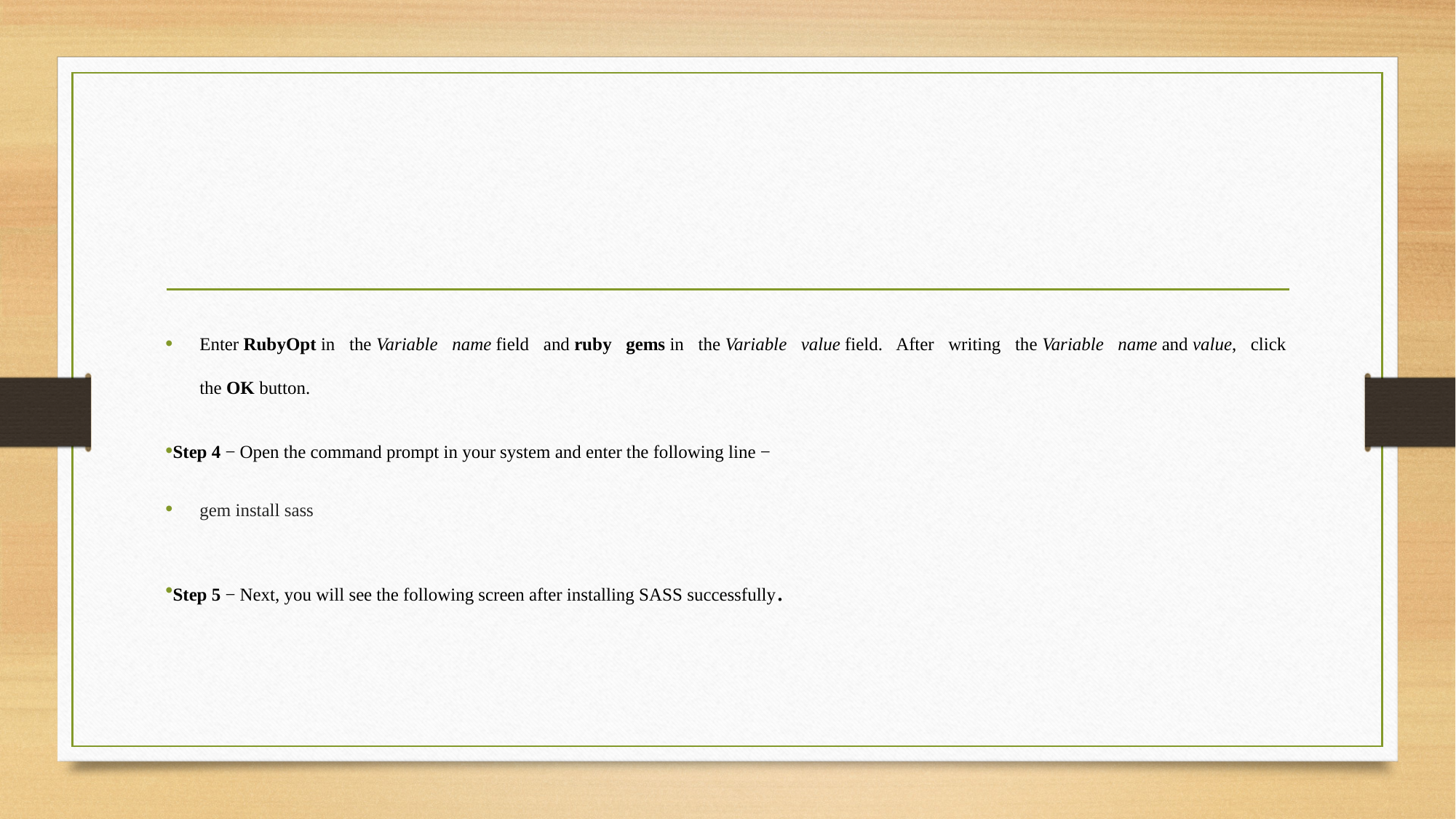

Enter RubyOpt in the Variable name field and ruby gems in the Variable value field. After writing the Variable name and value, click the OK button.
Step 4 − Open the command prompt in your system and enter the following line −
gem install sass
Step 5 − Next, you will see the following screen after installing SASS successfully.